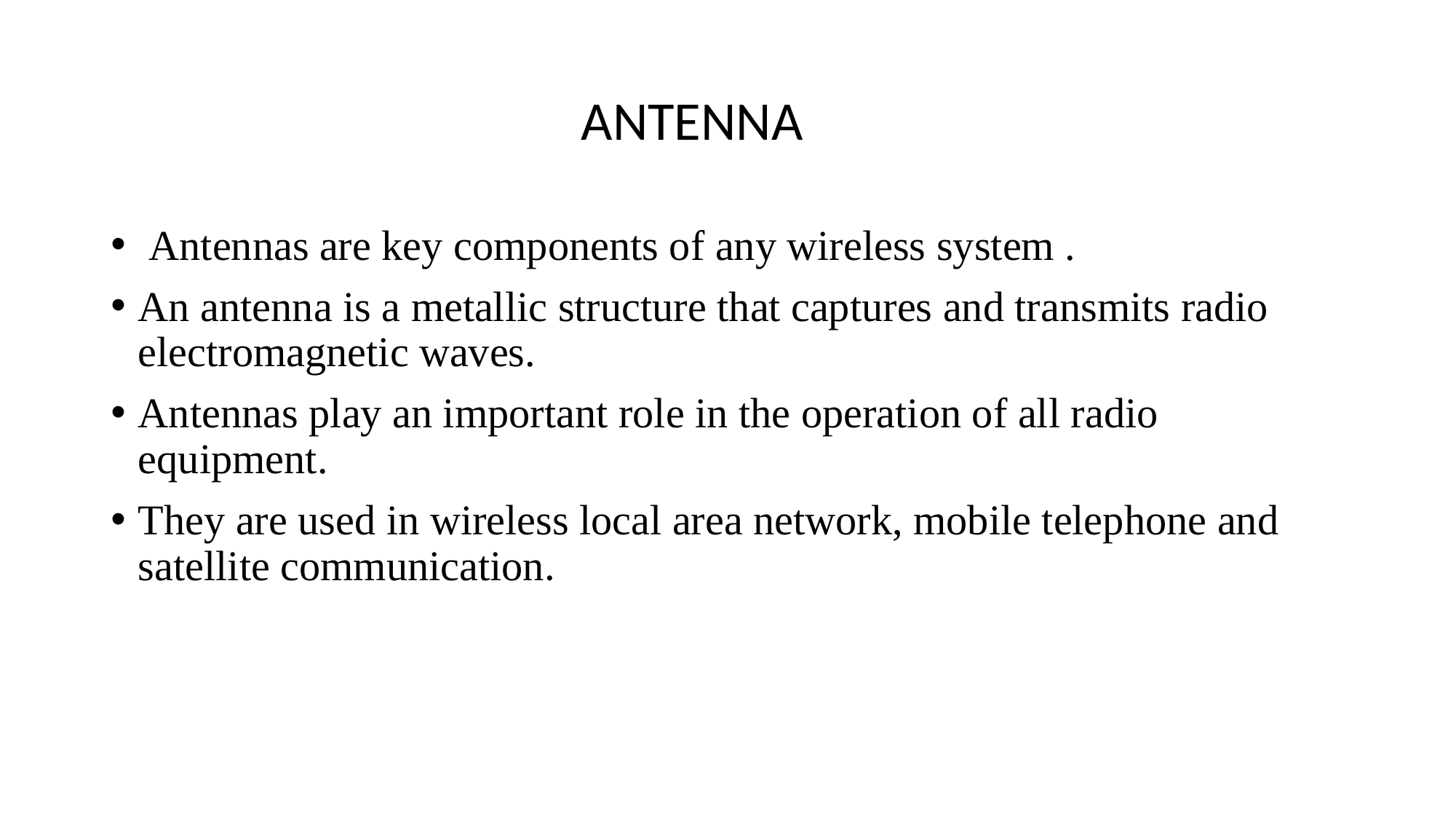

# ANTENNA
 Antennas are key components of any wireless system .
An antenna is a metallic structure that captures and transmits radio electromagnetic waves.
Antennas play an important role in the operation of all radio equipment.
They are used in wireless local area network, mobile telephone and satellite communication.